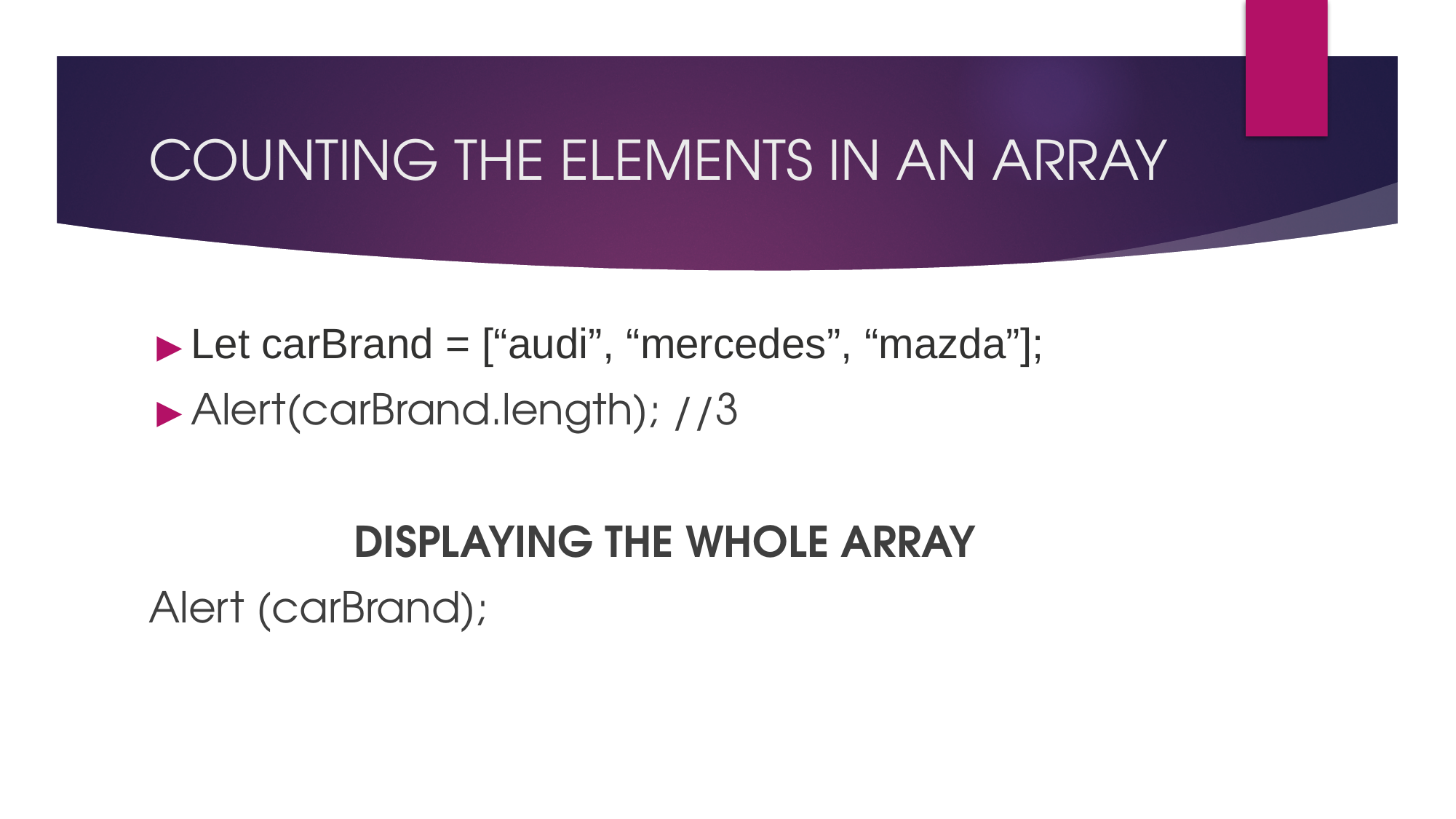

# COUNTING THE ELEMENTS IN AN ARRAY
Let carBrand = [“audi”, “mercedes”, “mazda”];
Alert(carBrand.length); //3

DISPLAYING THE WHOLE ARRAY
Alert (carBrand);